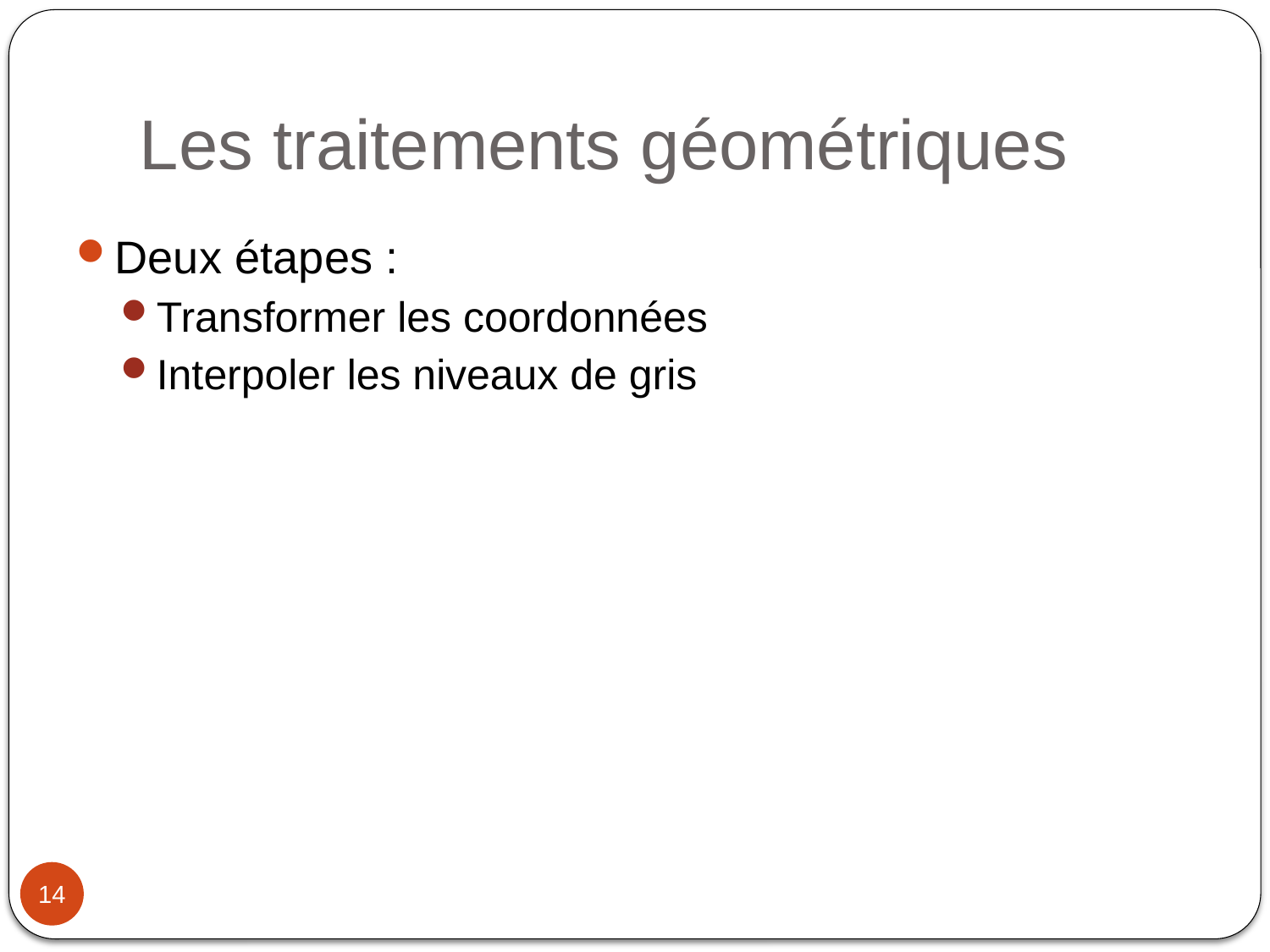

# Les traitements géométriques
Deux étapes :
Transformer les coordonnées
Interpoler les niveaux de gris
14